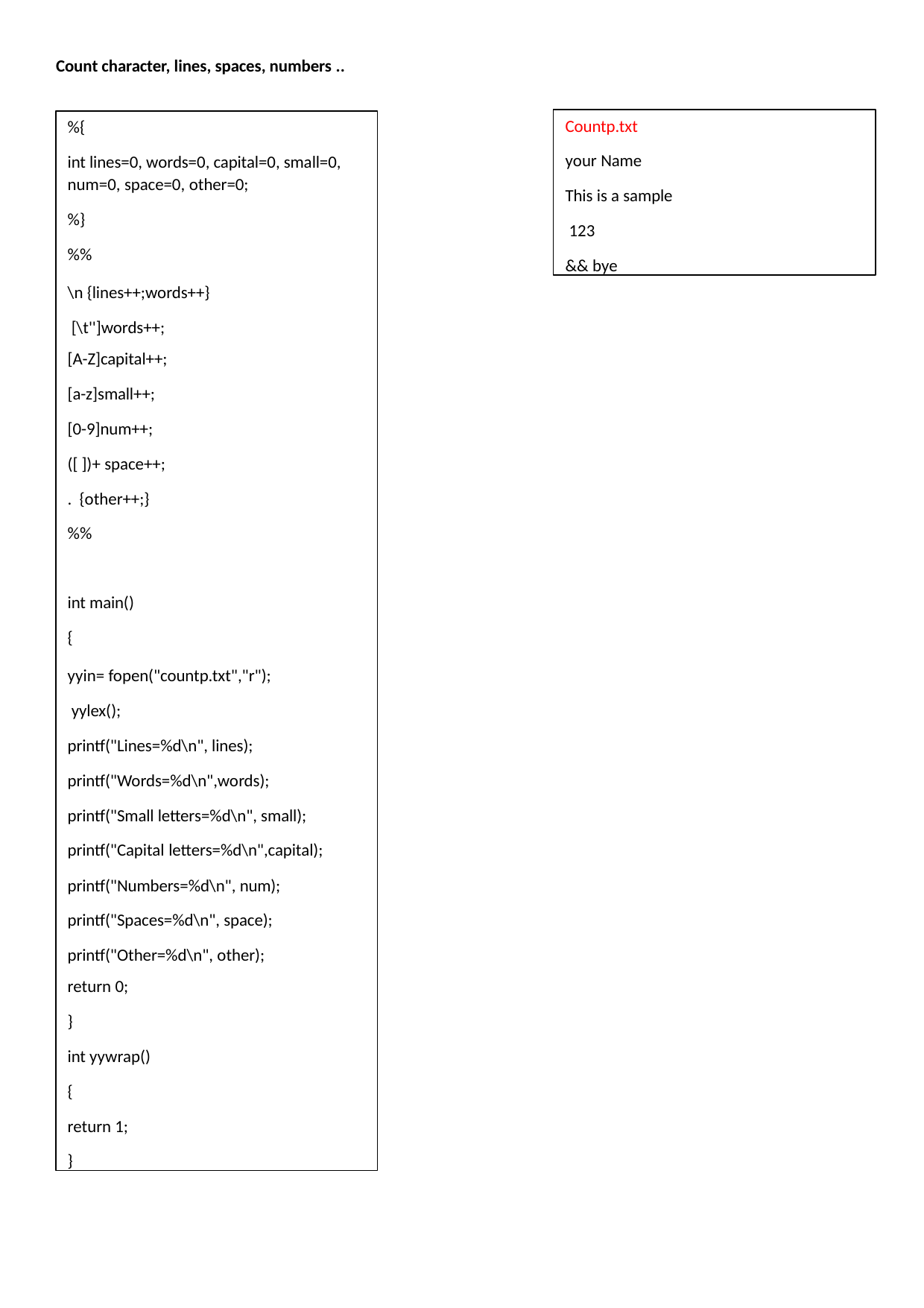

Count character, lines, spaces, numbers ..
Countp.txt
your Name
This is a sample  123
&& bye
%{
int lines=0, words=0, capital=0, small=0,  num=0, space=0, other=0;
%}
%%
\n {lines++;words++}  [\t'']words++;
[A-Z]capital++;
[a-z]small++;
[0-9]num++;
([ ])+ space++;
. {other++;}
%%

int main()
{
yyin= fopen("countp.txt","r");  yylex();
printf("Lines=%d\n", lines);  printf("Words=%d\n",words);
printf("Small letters=%d\n", small);  printf("Capital letters=%d\n",capital);
printf("Numbers=%d\n", num);  printf("Spaces=%d\n", space);  printf("Other=%d\n", other);
return 0;
}
int yywrap()
{
return 1;
}